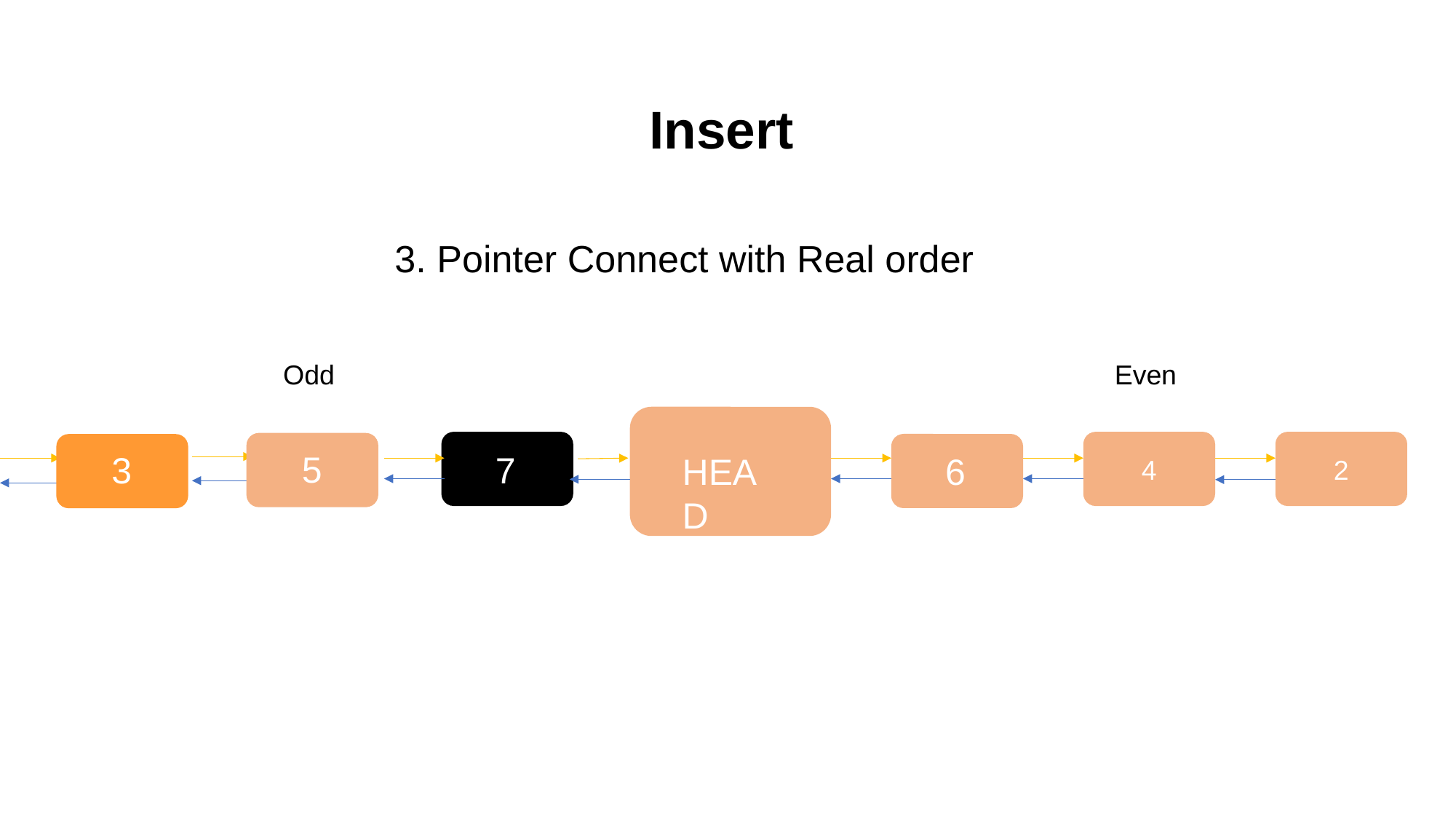

Insert
3. Pointer Connect with Real order
Odd
Even

7
4
2

6
HEAD

5
3
1